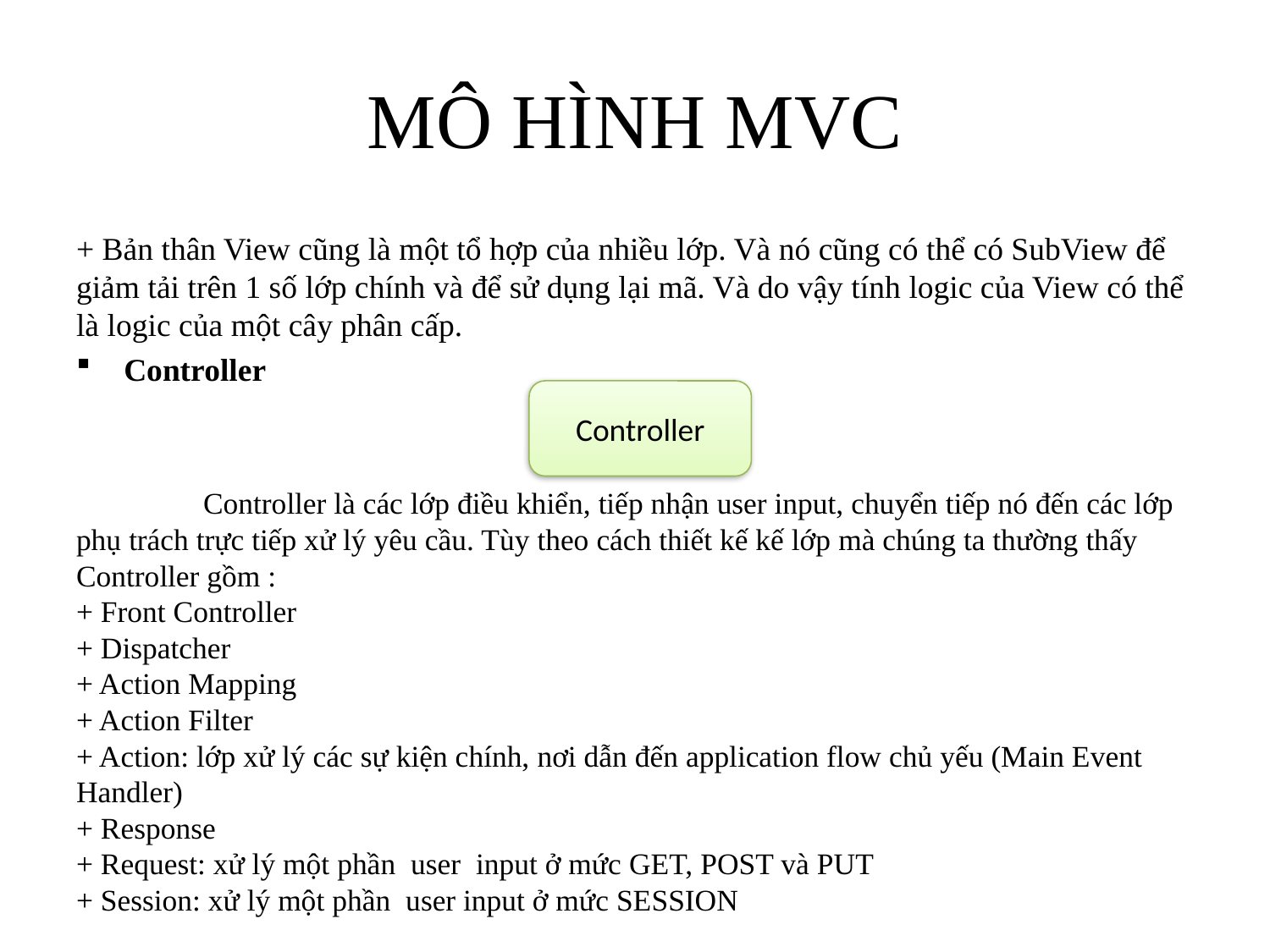

# MÔ HÌNH MVC
+ Bản thân View cũng là một tổ hợp của nhiều lớp. Và nó cũng có thể có SubView để giảm tải trên 1 số lớp chính và để sử dụng lại mã. Và do vậy tính logic của View có thể là logic của một cây phân cấp.
Controller

	Controller là các lớp điều khiển, tiếp nhận user input, chuyển tiếp nó đến các lớp phụ trách trực tiếp xử lý yêu cầu. Tùy theo cách thiết kế kế lớp mà chúng ta thường thấy Controller gồm :
+ Front Controller
+ Dispatcher
+ Action Mapping
+ Action Filter
+ Action: lớp xử lý các sự kiện chính, nơi dẫn đến application flow chủ yếu (Main Event Handler)
+ Response
+ Request: xử lý một phần  user  input ở mức GET, POST và PUT
+ Session: xử lý một phần  user input ở mức SESSION

Controller